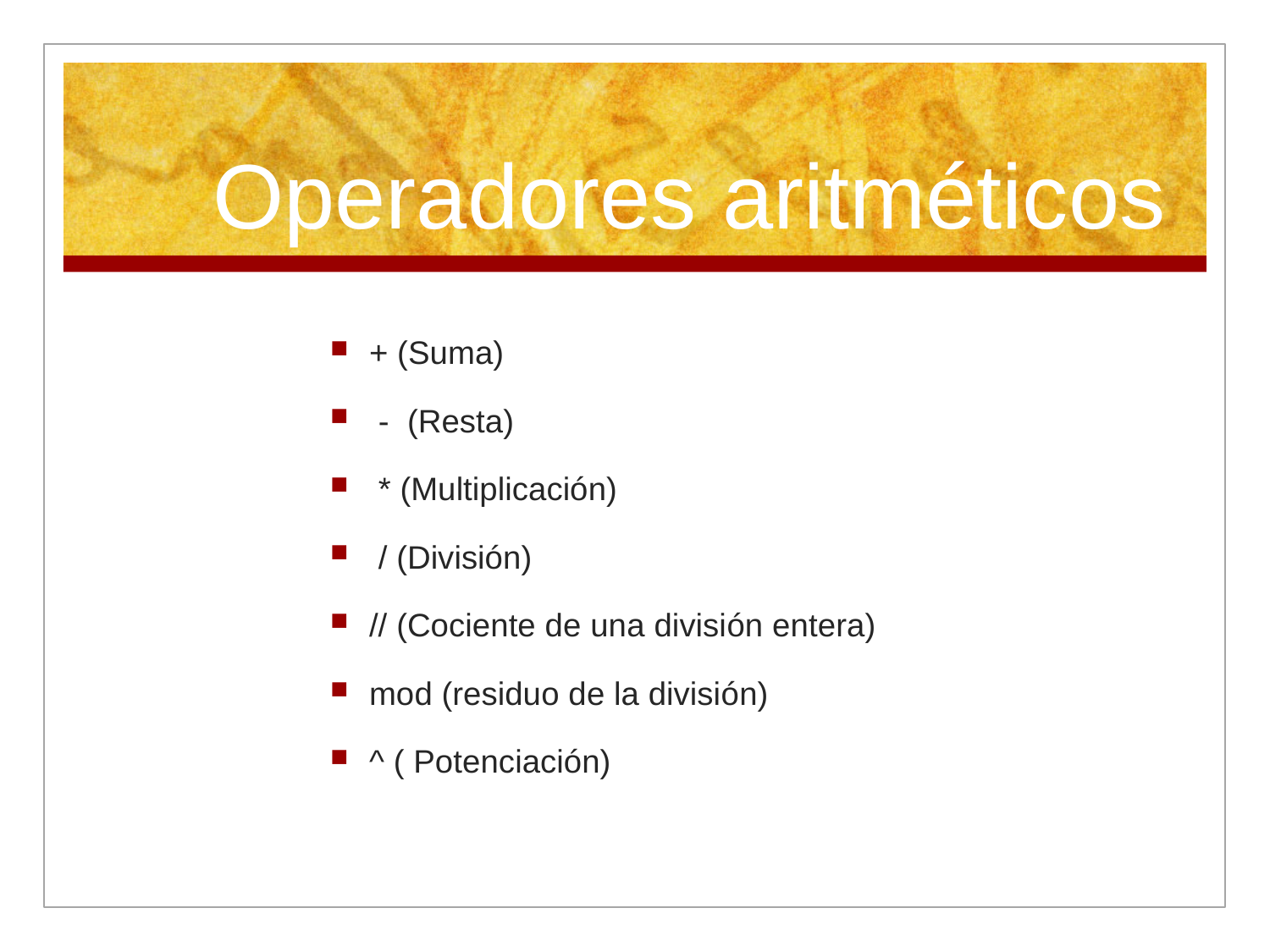

# Operadores aritméticos

+ (Suma)
 -  (Resta)
 * (Multiplicación)
 / (División)
// (Cociente de una división entera)
mod (residuo de la división)
^ ( Potenciación)